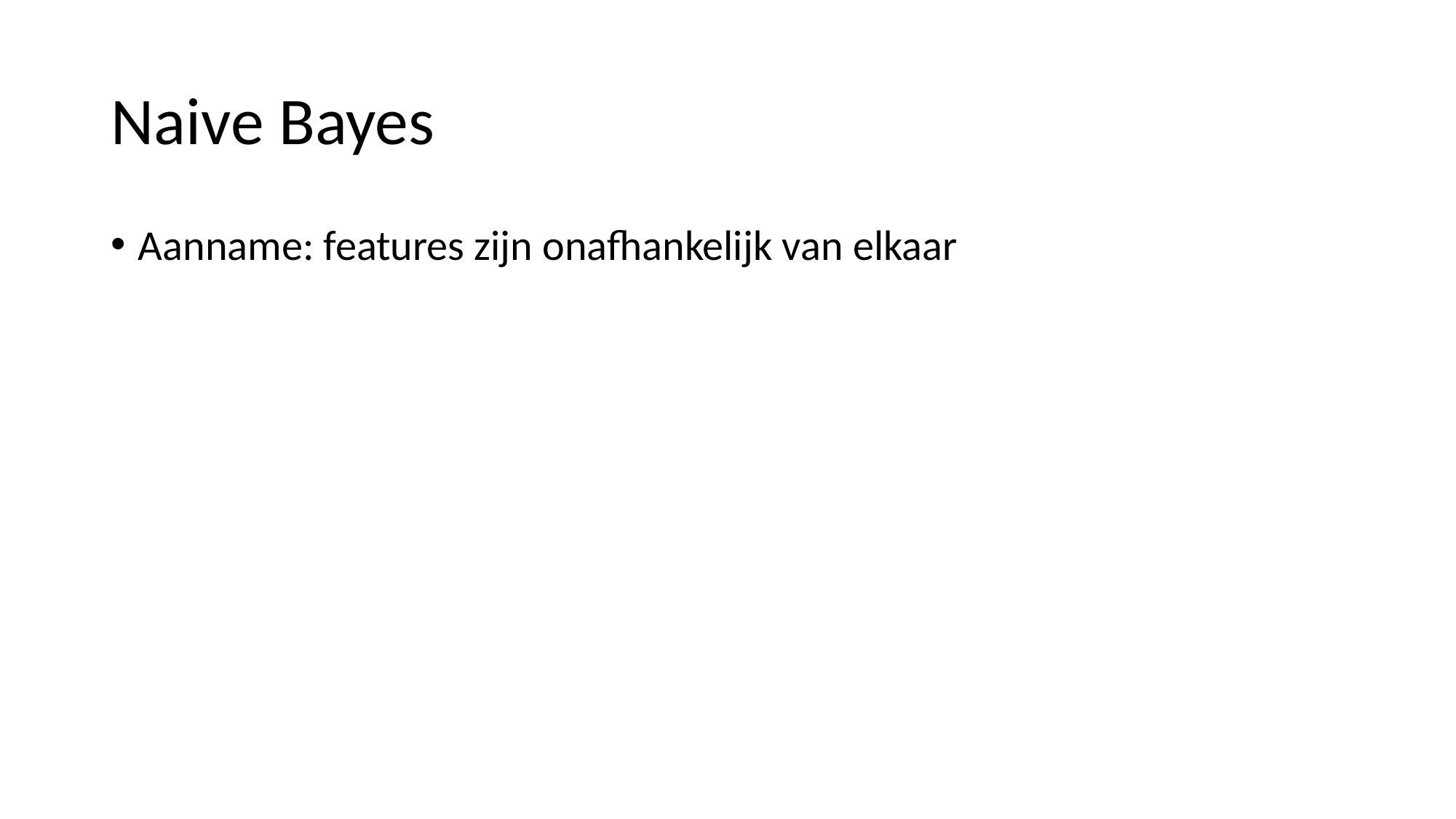

# Naive Bayes
Aanname: features zijn onafhankelijk van elkaar